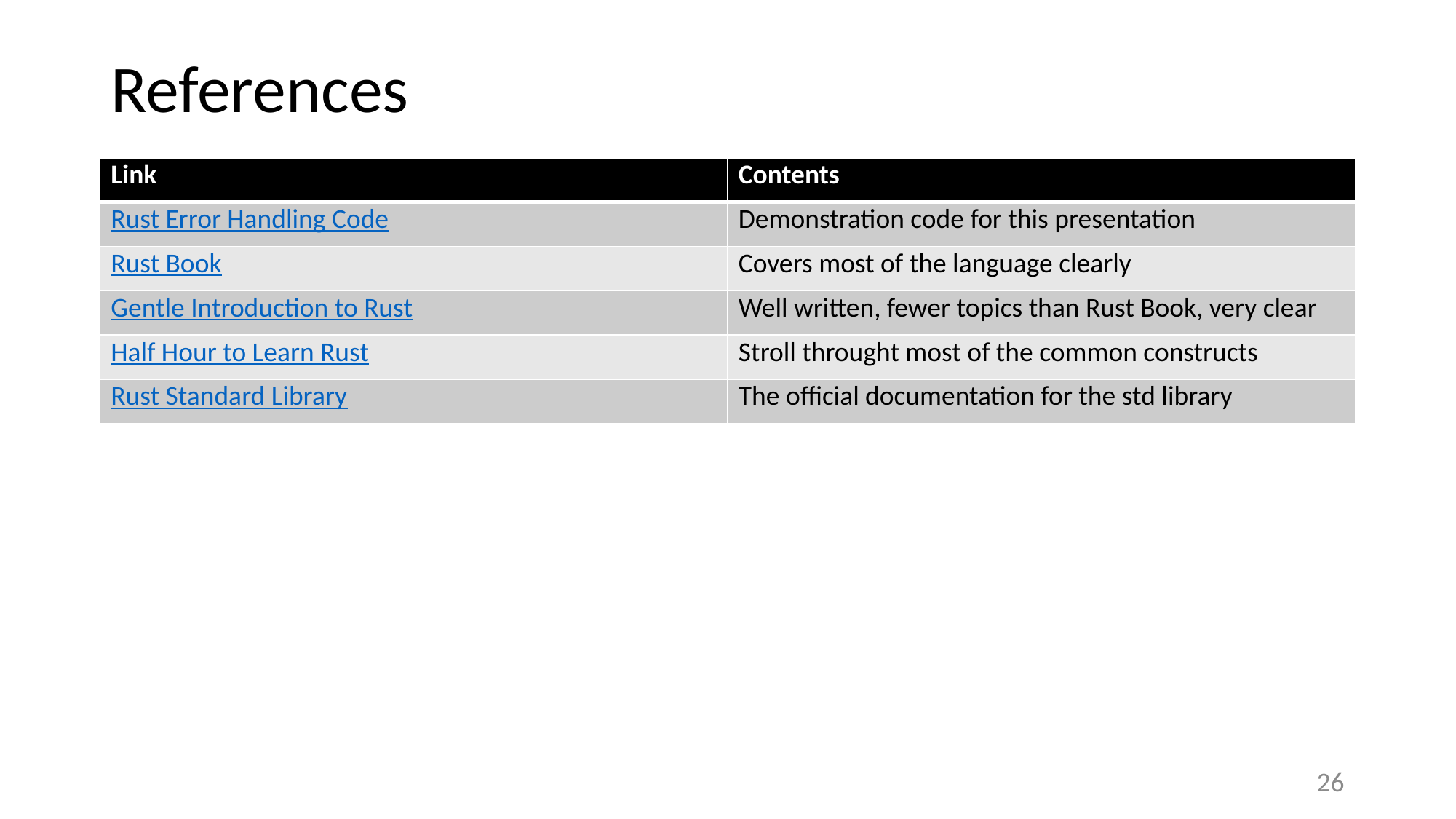

# References
| Link | Contents |
| --- | --- |
| Rust Error Handling Code | Demonstration code for this presentation |
| Rust Book | Covers most of the language clearly |
| Gentle Introduction to Rust | Well written, fewer topics than Rust Book, very clear |
| Half Hour to Learn Rust | Stroll throught most of the common constructs |
| Rust Standard Library | The official documentation for the std library |
26